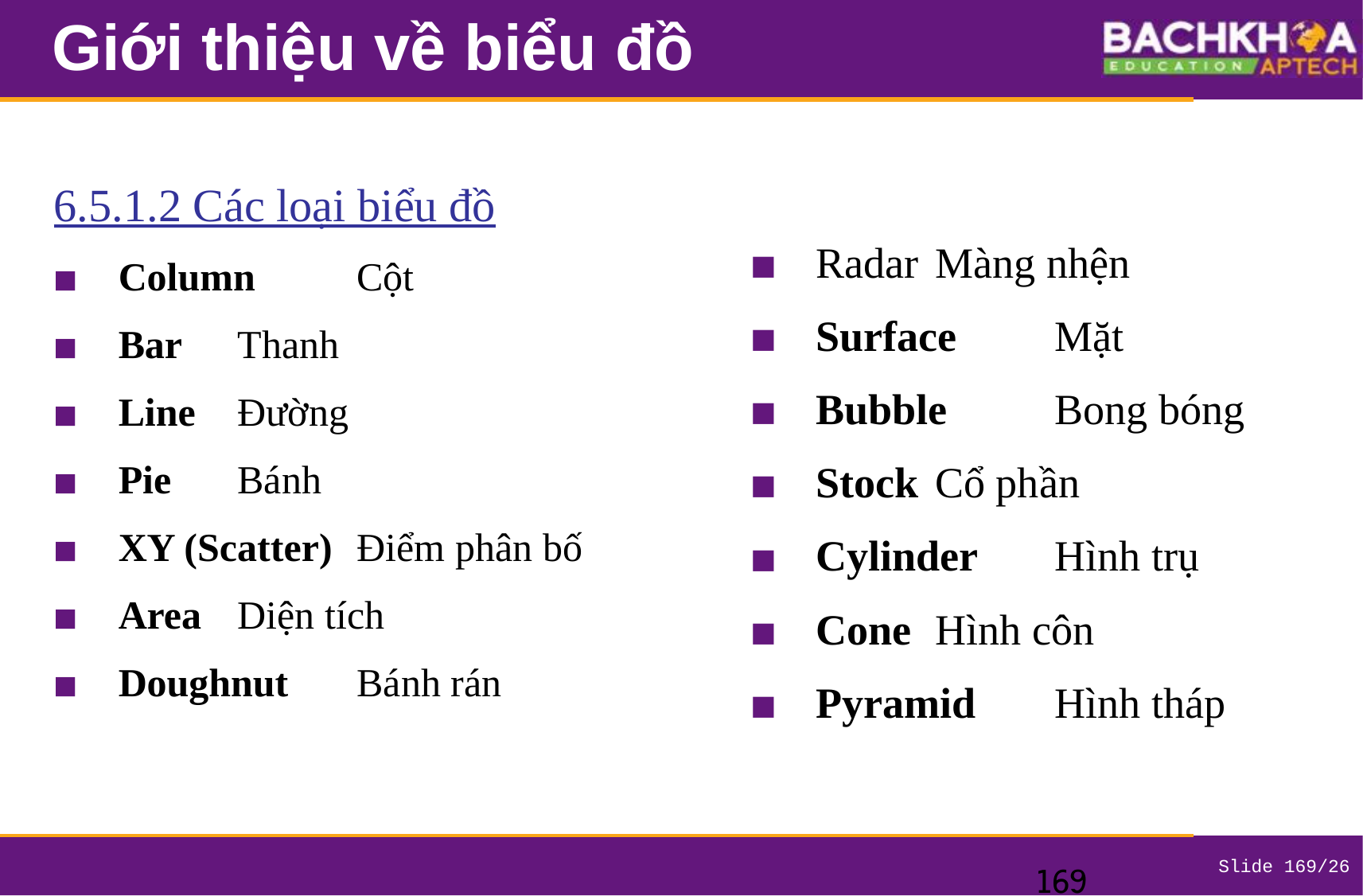

# Giới thiệu về biểu đồ
6.5.1.2 Các loại biểu đồ
Column	Cột
Bar	Thanh
Line	Đường
Pie	Bánh
XY (Scatter)	Điểm phân bố
Area	Diện tích
Doughnut	Bánh rán
Radar	Màng nhện
Surface	Mặt
Bubble	Bong bóng
Stock	Cổ phần
Cylinder	Hình trụ
Cone	Hình côn
Pyramid	Hình tháp

169